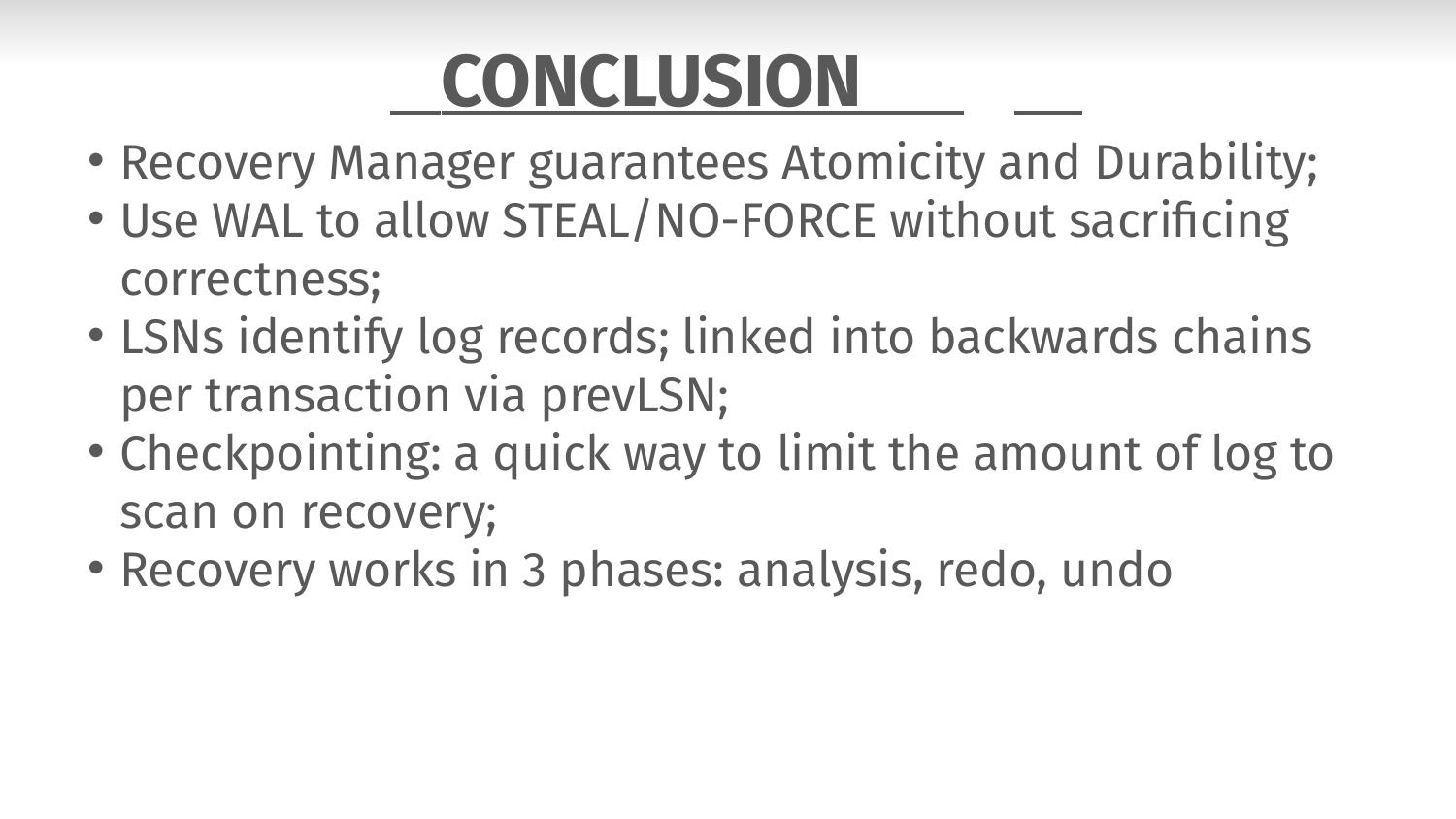

# CONCLUSION
Recovery Manager guarantees Atomicity and Durability;
Use WAL to allow STEAL/NO-FORCE without sacrificing correctness;
LSNs identify log records; linked into backwards chains per transaction via prevLSN;
Checkpointing: a quick way to limit the amount of log to scan on recovery;
Recovery works in 3 phases: analysis, redo, undo